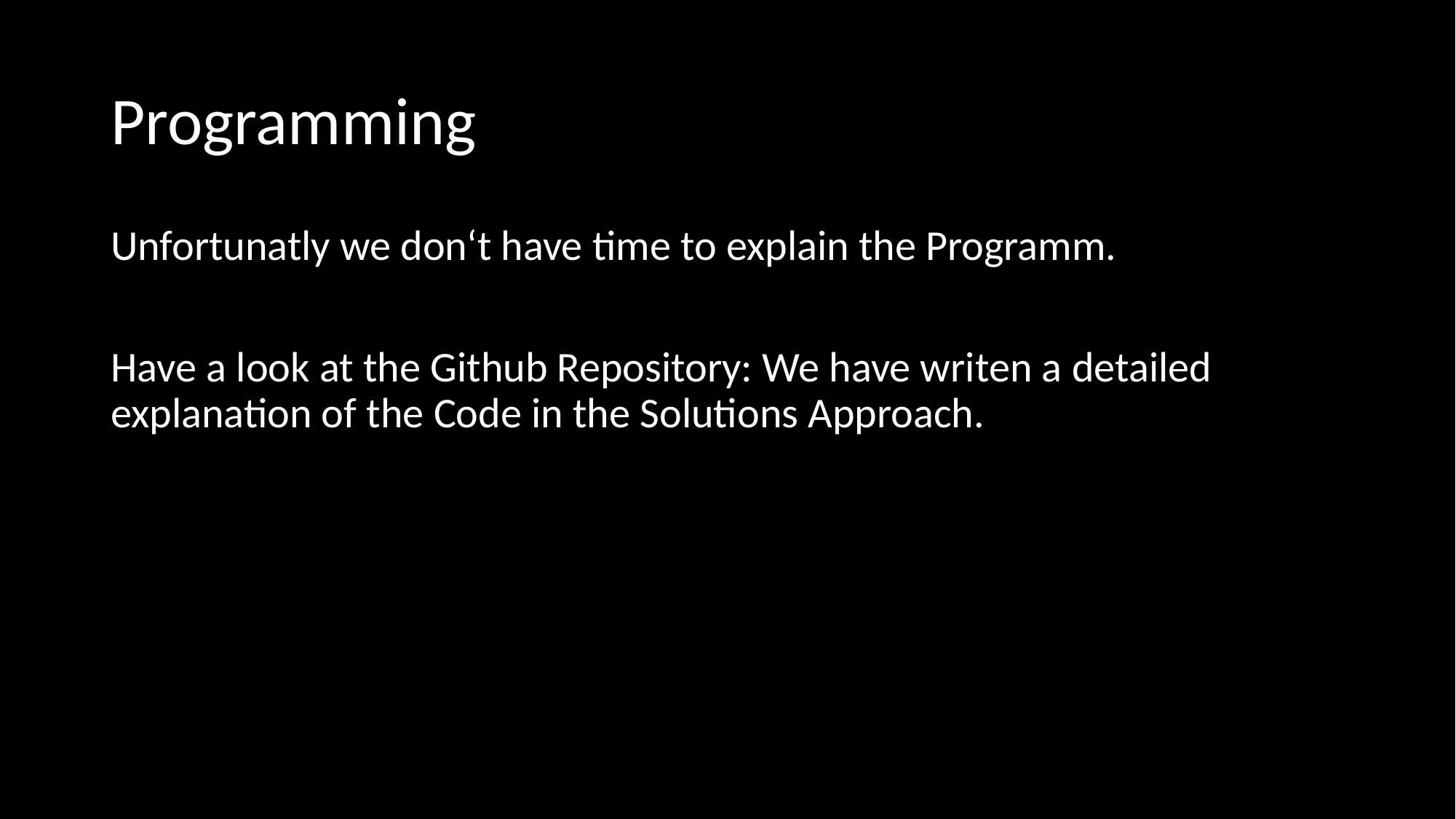

# Programming
Unfortunatly we don‘t have time to explain the Programm.

Have a look at the Github Repository: We have writen a detailed    explanation of the Code in the Solutions Approach.